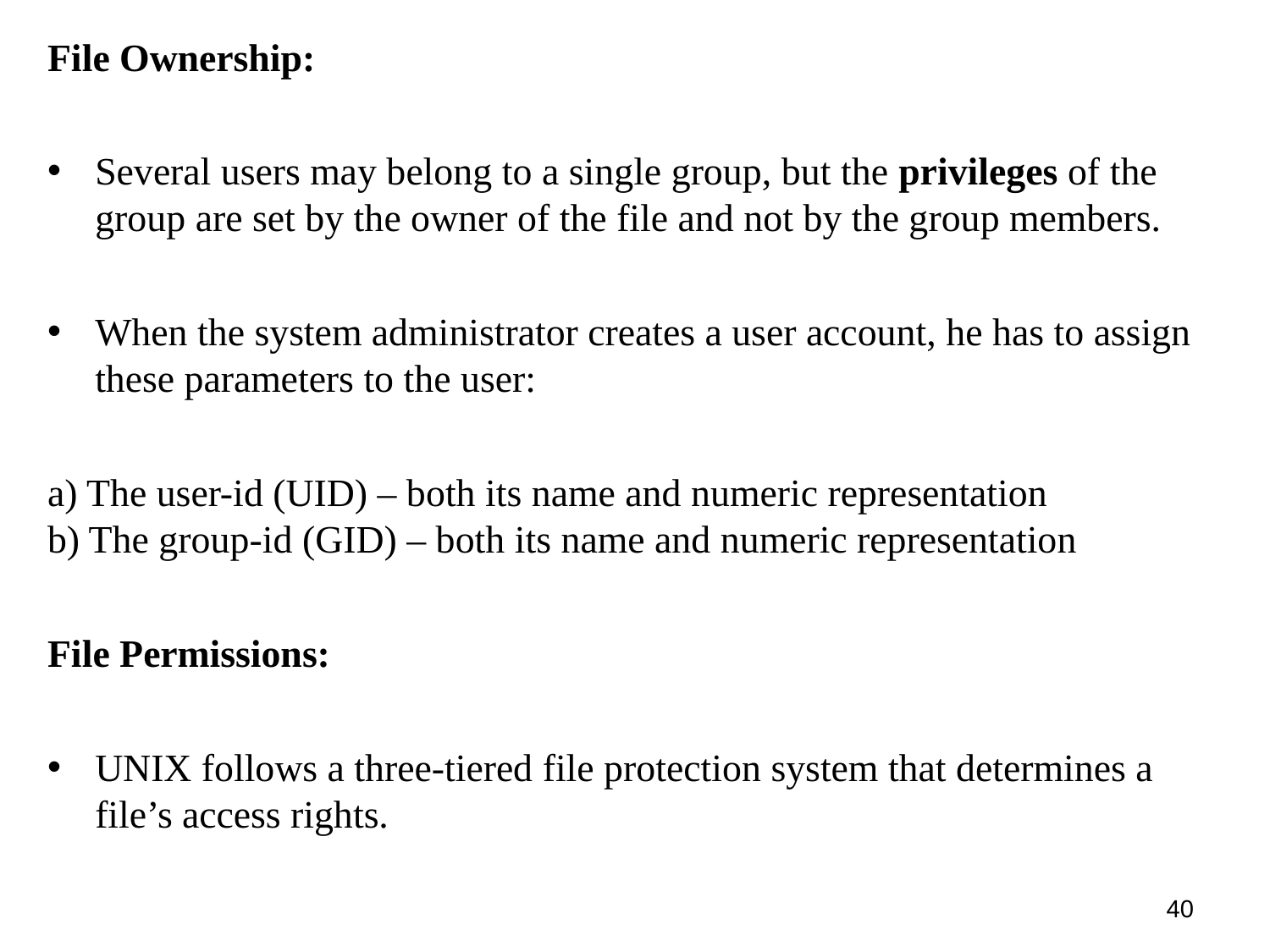

File Ownership:

Several users may belong to a single group, but the privileges of the group are set by the owner of the file and not by the group members.

When the system administrator creates a user account, he has to assign these parameters to the user:

a) The user-id (UID) – both its name and numeric representation
b) The group-id (GID) – both its name and numeric representation

File Permissions:

UNIX follows a three-tiered file protection system that determines a file’s access rights.

40